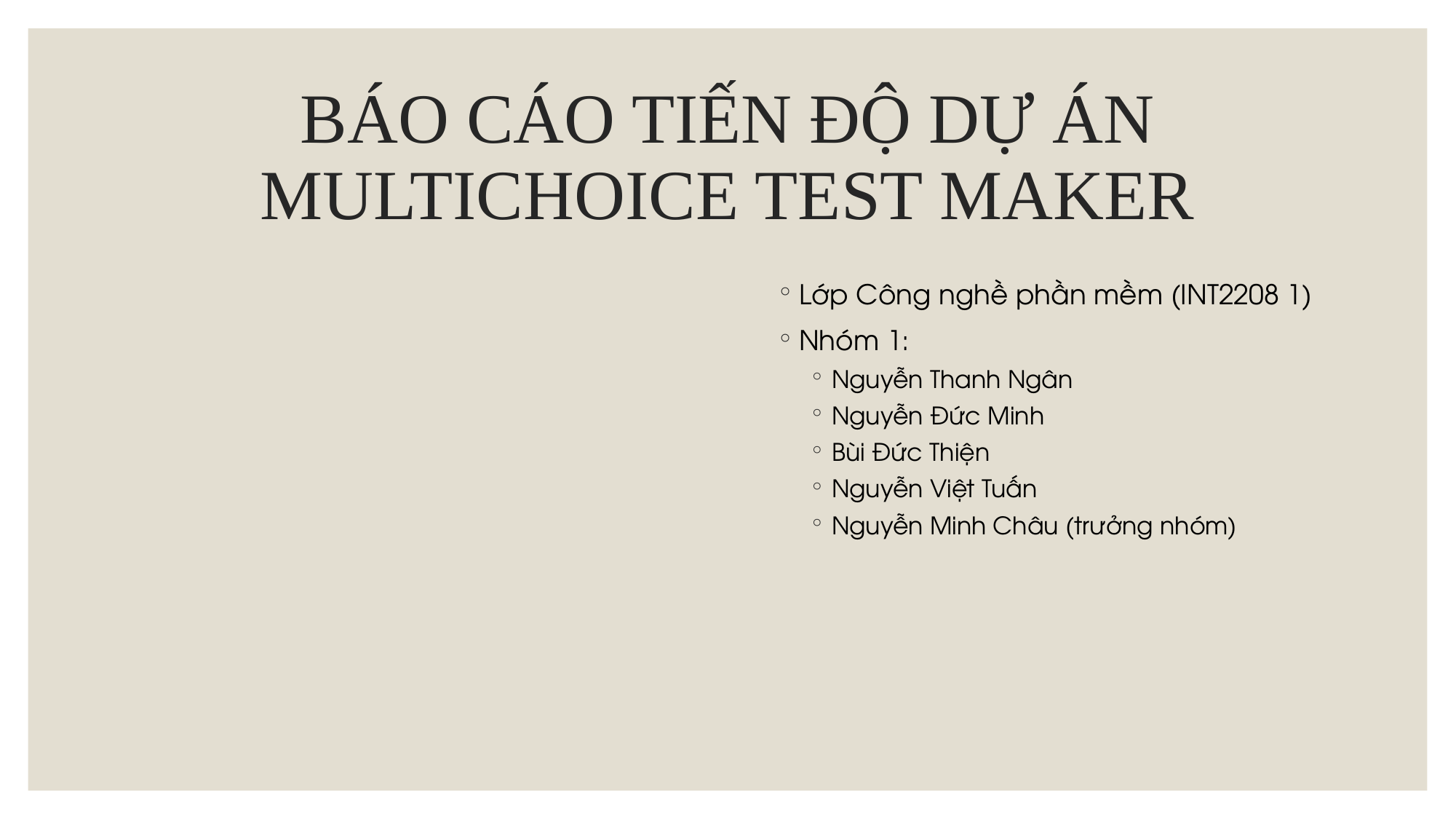

# BÁO CÁO TIẾN ĐỘ DỰ ÁN MULTICHOICE TEST MAKER
Lớp Công nghề phần mềm (INT2208 1)
Nhóm 1:
Nguyễn Thanh Ngân
Nguyễn Đức Minh
Bùi Đức Thiện
Nguyễn Việt Tuấn
Nguyễn Minh Châu (trưởng nhóm)